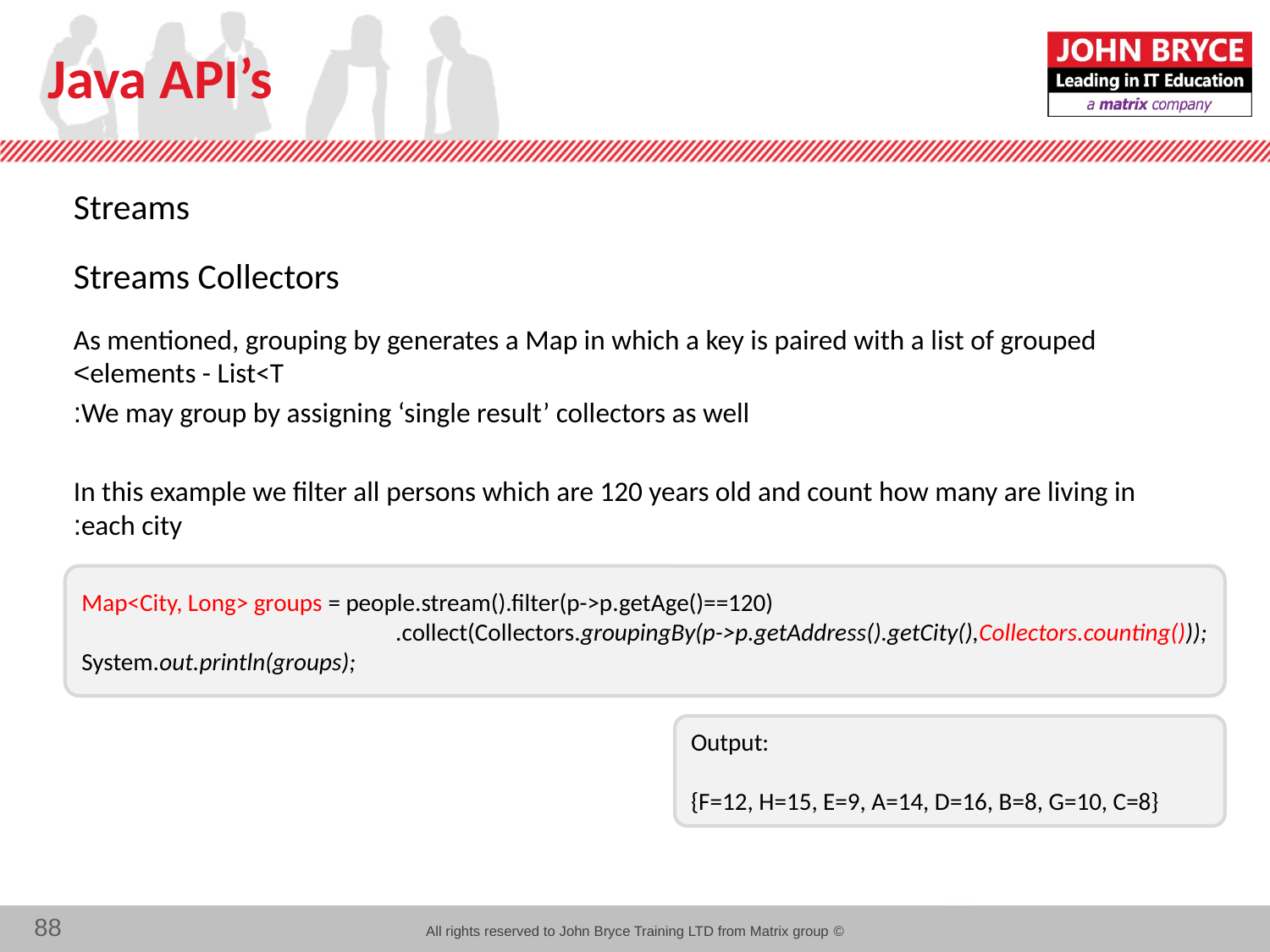

# Java API’s
Streams

Streams Collectors

As mentioned, grouping by generates a Map in which a key is paired with a list of grouped elements - List<T>
We may group by assigning ‘single result’ collectors as well:

In this example we filter all persons which are 120 years old and count how many are living in each city:

Map<City, Long> groups = people.stream().filter(p->p.getAge()==120)
                                                         .collect(Collectors.groupingBy(p->p.getAddress().getCity(),Collectors.counting()));
System.out.println(groups);
Output:

{F=12, H=15, E=9, A=14, D=16, B=8, G=10, C=8}